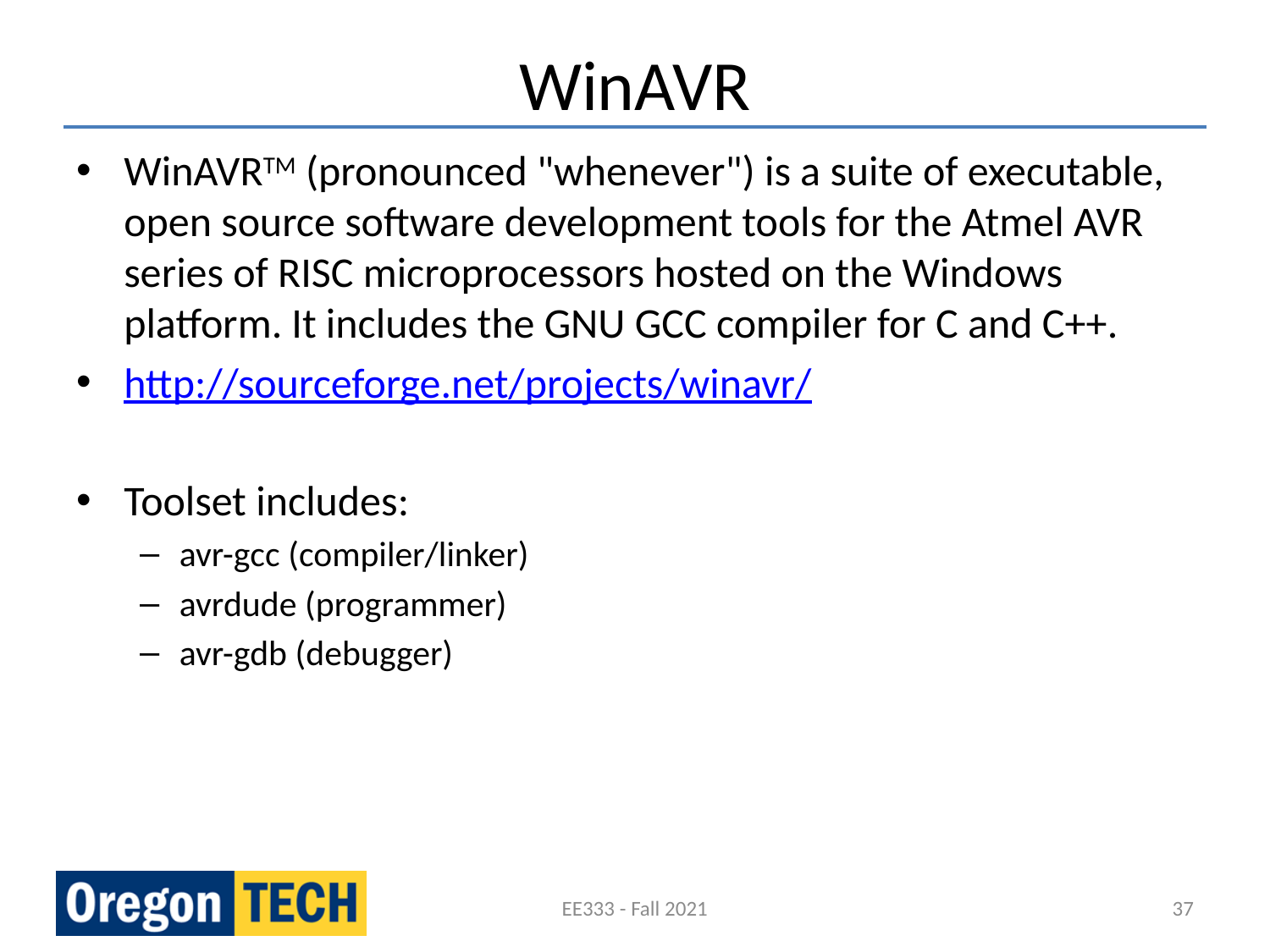

# WinAVR
WinAVRTM (pronounced "whenever") is a suite of executable, open source software development tools for the Atmel AVR series of RISC microprocessors hosted on the Windows platform. It includes the GNU GCC compiler for C and C++.
http://sourceforge.net/projects/winavr/

Toolset includes:
avr-gcc (compiler/linker)
avrdude (programmer)
avr-gdb (debugger)
EE333 - Fall 2021
37